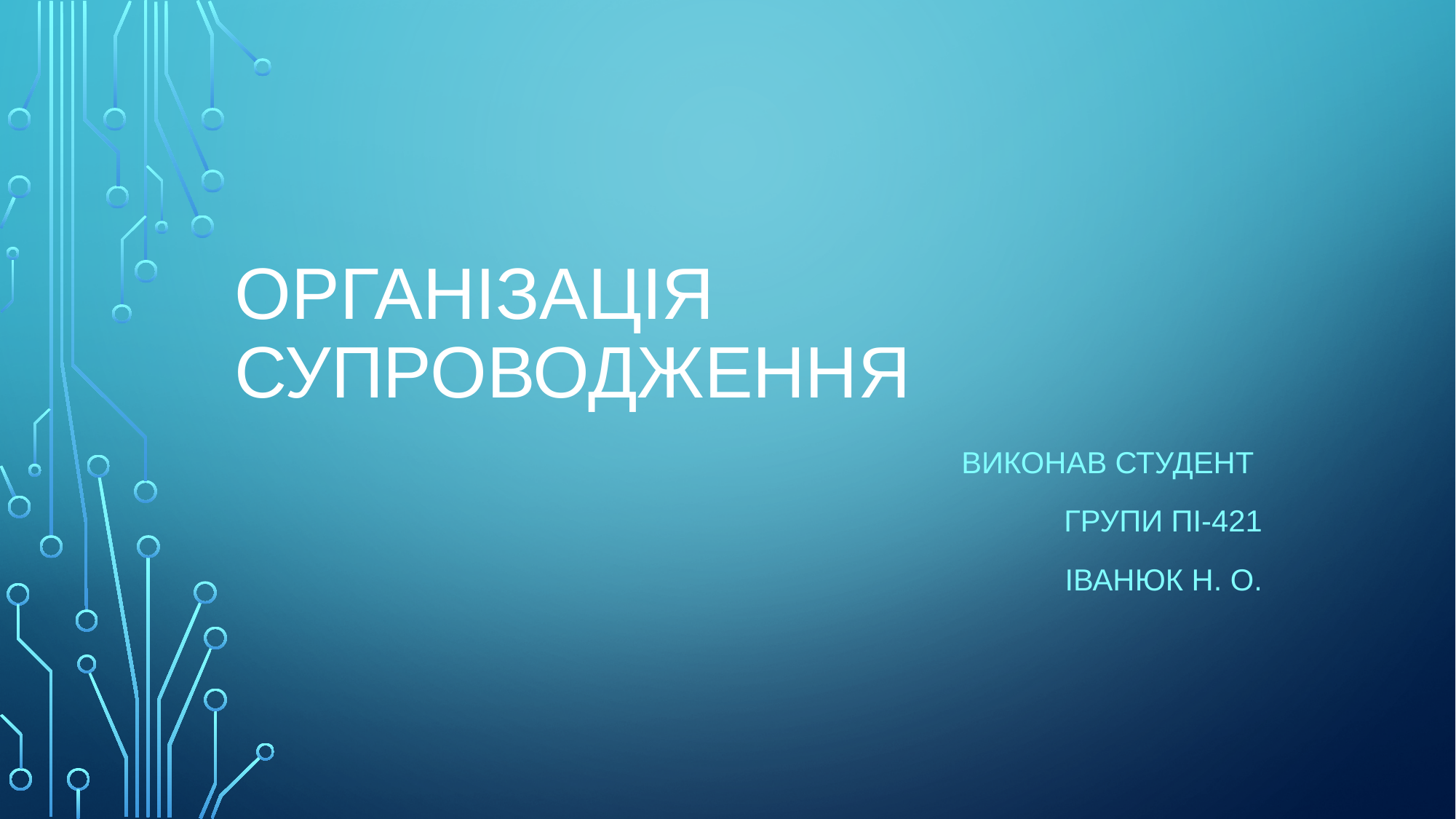

# Організація супроводження
Виконав Студент
Групи пі-421
Іванюк н. о.